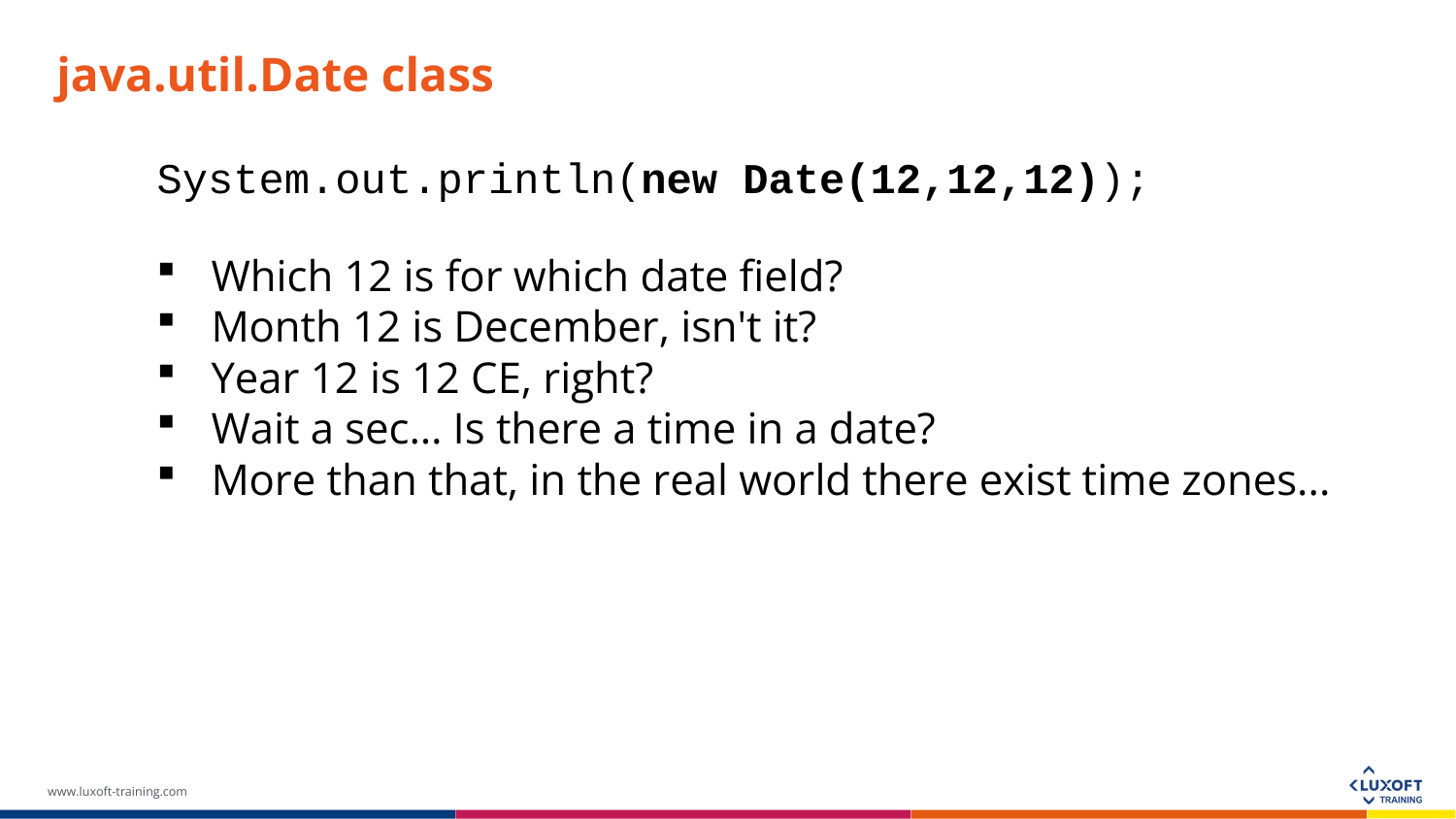

java.util.Date class

System.out.println(new Date(12,12,12));
Which 12 is for which date field?
Month 12 is December, isn't it?
Year 12 is 12 CE, right?
Wait a sec… Is there a time in a date?
More than that, in the real world there exist time zones...